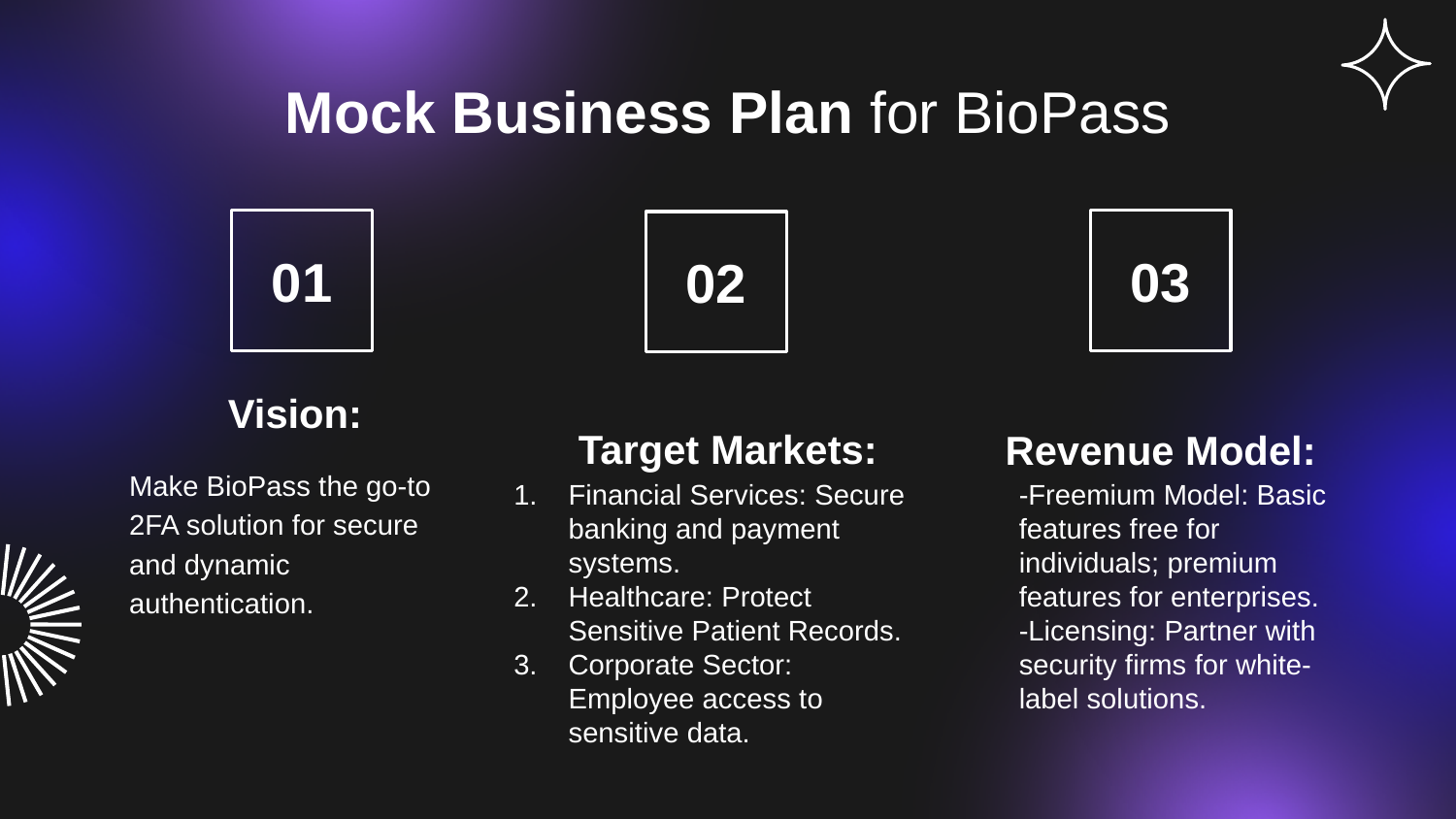

# Mock Business Plan for BioPass
01
03
02
Vision:
Target Markets:
Revenue Model:
Make BioPass the go-to 2FA solution for secure and dynamic authentication.
Financial Services: Secure banking and payment systems.
Healthcare: Protect Sensitive Patient Records.
Corporate Sector: Employee access to sensitive data.
-Freemium Model: Basic features free for individuals; premium features for enterprises.
-Licensing: Partner with security firms for white-label solutions.